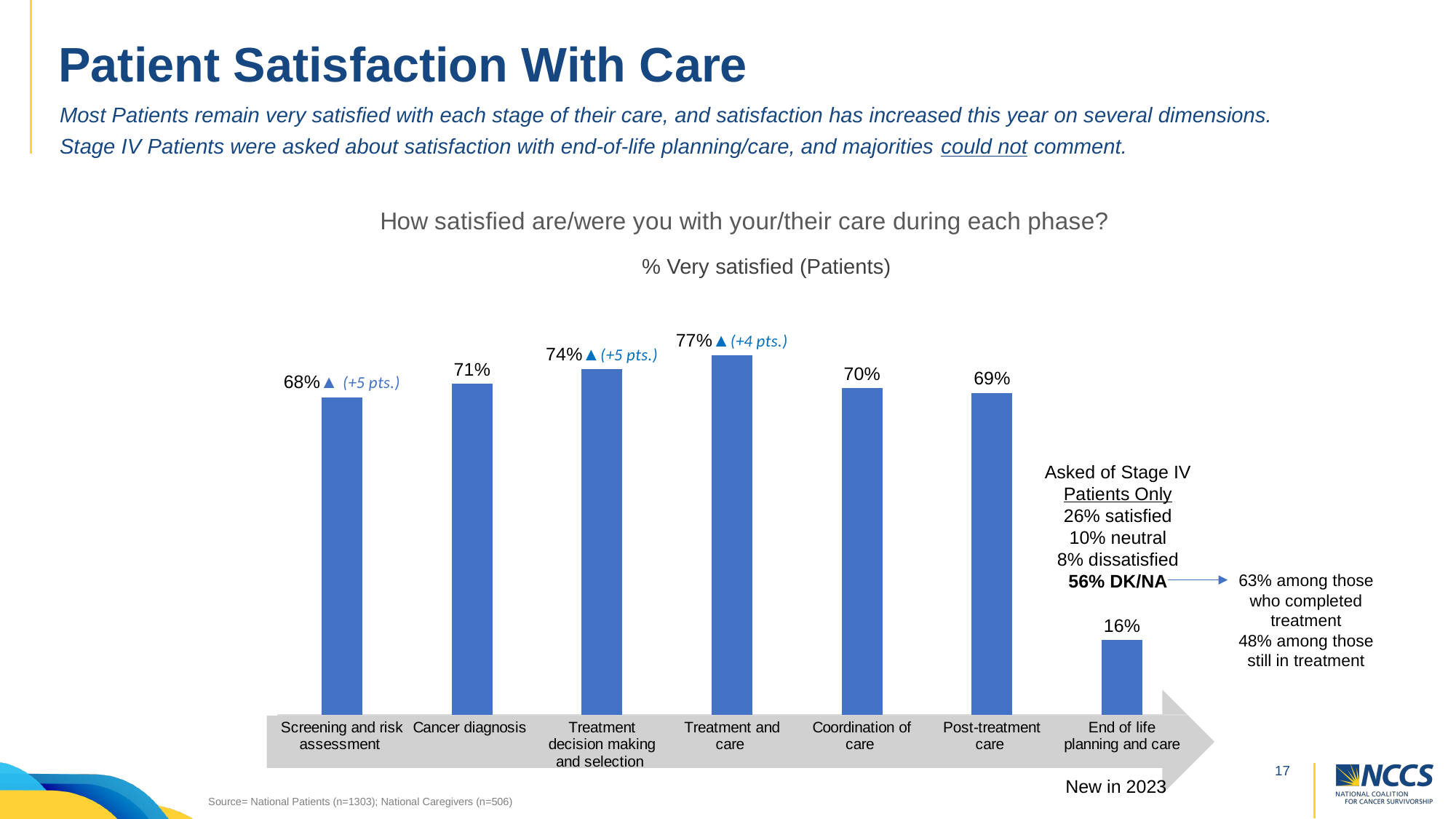

# Patient Satisfaction With Care
Most Patients remain very satisfied with each stage of their care, and satisfaction has increased this year on several dimensions.
Stage IV Patients were asked about satisfaction with end-of-life planning/care, and majorities could not comment.

### Chart: How satisfied are/were you with your/their care during each phase?

| Category | Patient |
|---|---|
| Screening and risk assessment  | 0.68 |
| Cancer diagnosis  | 0.71 |
| Treatment decision making and selection  | 0.74 |
| Treatment and care  | 0.77 |
| Coordination of care  | 0.7 |
| Post-treatment care  | 0.69 |
| End of life planning and care | 0.16 |
% Very satisfied (Patients)
Asked of Stage IV Patients Only
26% satisfied
10% neutral
8% dissatisfied
56% DK/NA

63% among those who completed treatment
48% among those still in treatment
New in 2023
Source= National Patients (n=1303); National Caregivers (n=506)